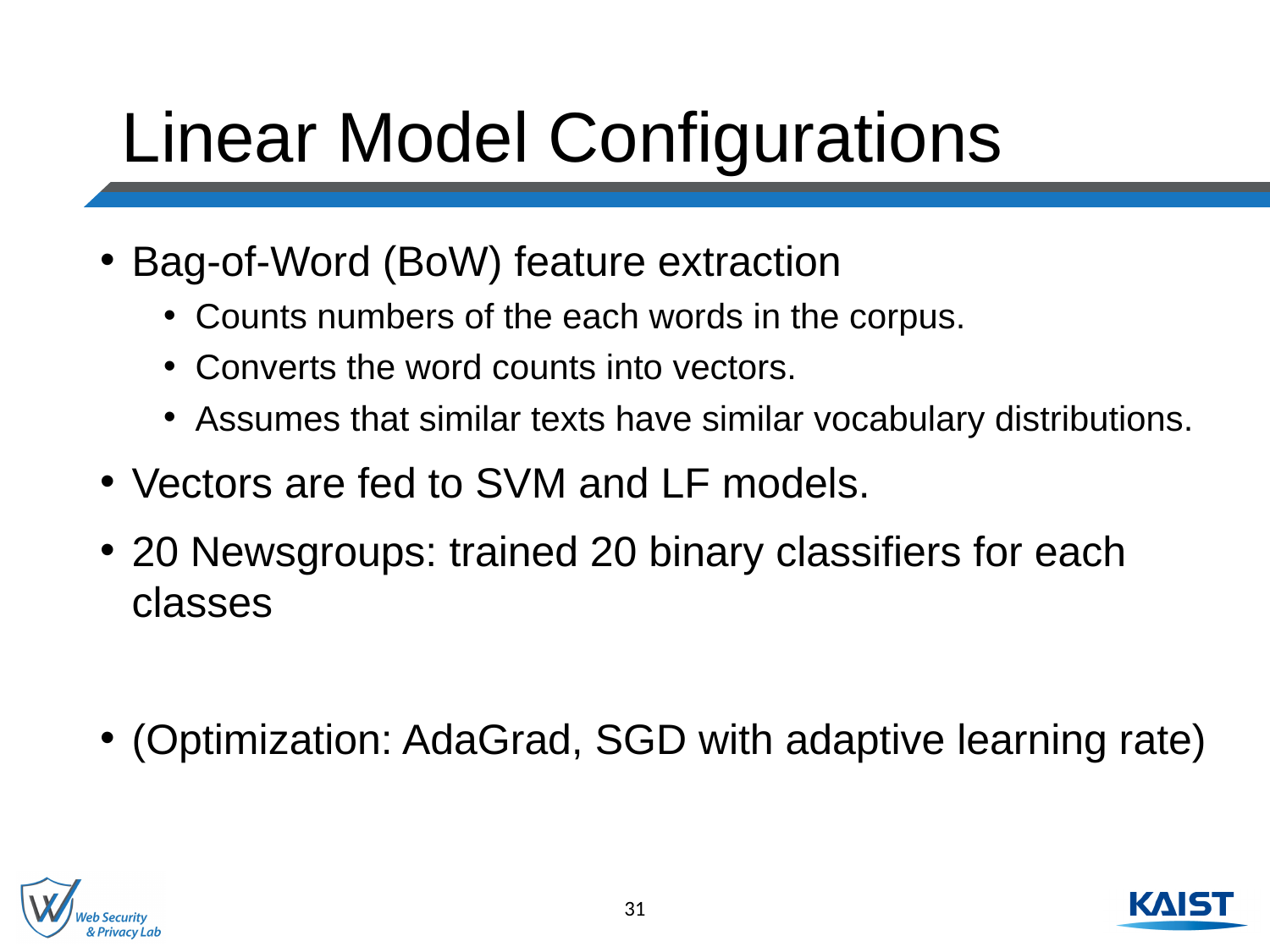

# Linear Model Configurations
Bag-of-Word (BoW) feature extraction
Counts numbers of the each words in the corpus.
Converts the word counts into vectors.
Assumes that similar texts have similar vocabulary distributions.
Vectors are fed to SVM and LF models.
20 Newsgroups: trained 20 binary classifiers for each classes

(Optimization: AdaGrad, SGD with adaptive learning rate)

31